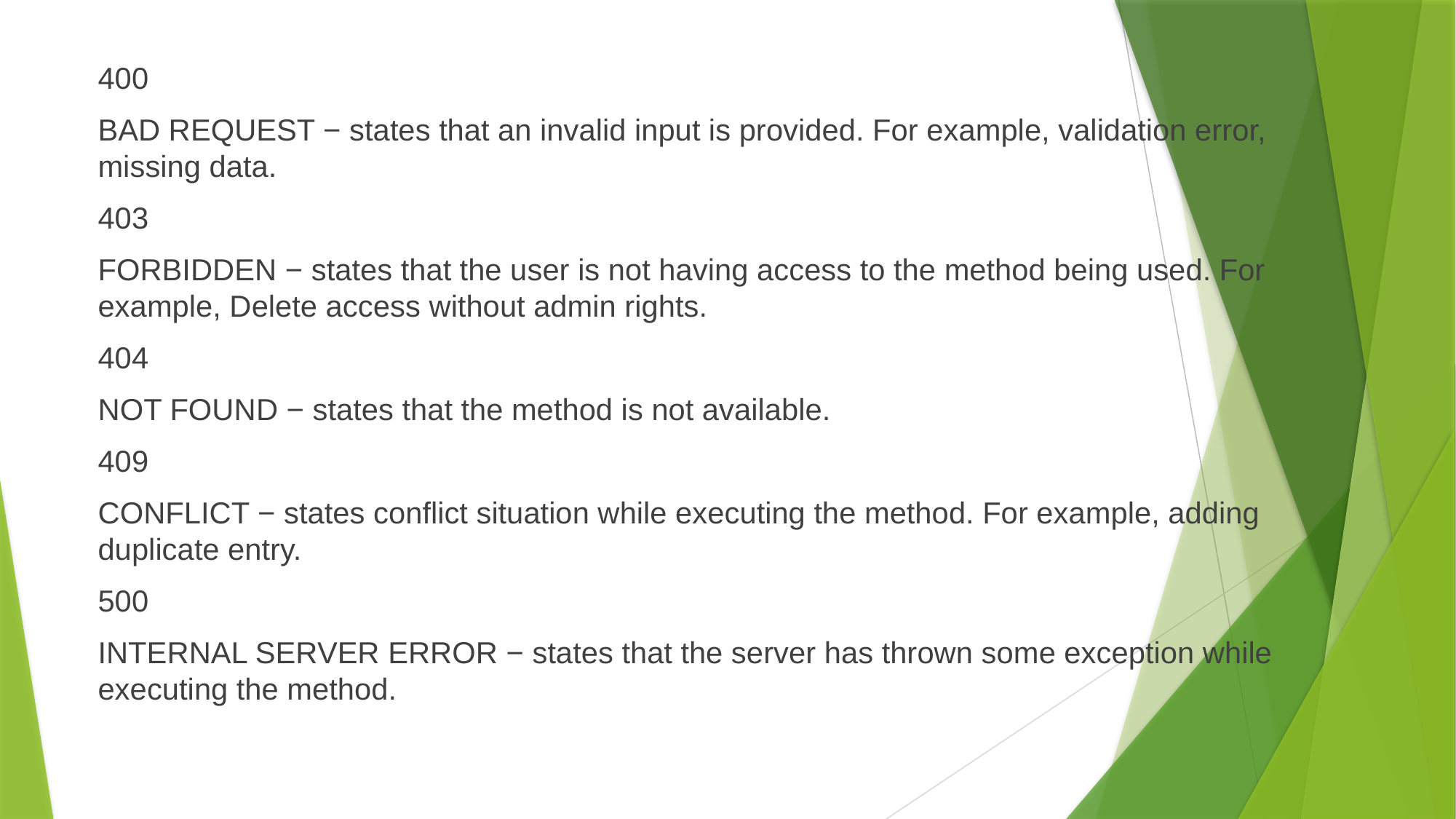

400
BAD REQUEST − states that an invalid input is provided. For example, validation error, missing data.
403
FORBIDDEN − states that the user is not having access to the method being used. For example, Delete access without admin rights.
404
NOT FOUND − states that the method is not available.
409
CONFLICT − states conflict situation while executing the method. For example, adding duplicate entry.
500
INTERNAL SERVER ERROR − states that the server has thrown some exception while executing the method.